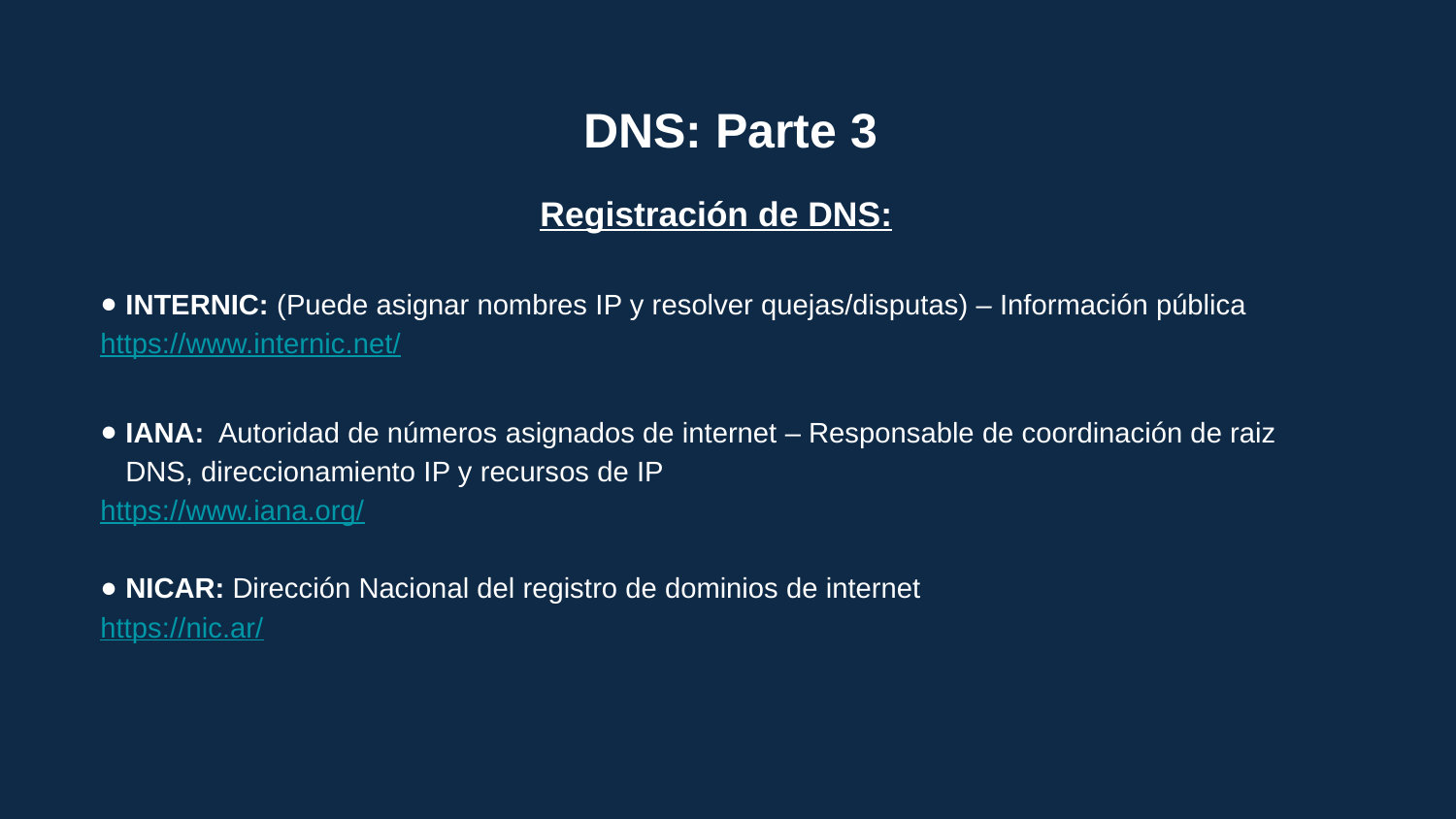

# DNS: Parte 3
Registración de DNS:

INTERNIC: (Puede asignar nombres IP y resolver quejas/disputas) – Información pública
https://www.internic.net/

IANA:  Autoridad de números asignados de internet – Responsable de coordinación de raiz DNS, direccionamiento IP y recursos de IP
https://www.iana.org/

NICAR: Dirección Nacional del registro de dominios de internet
https://nic.ar/